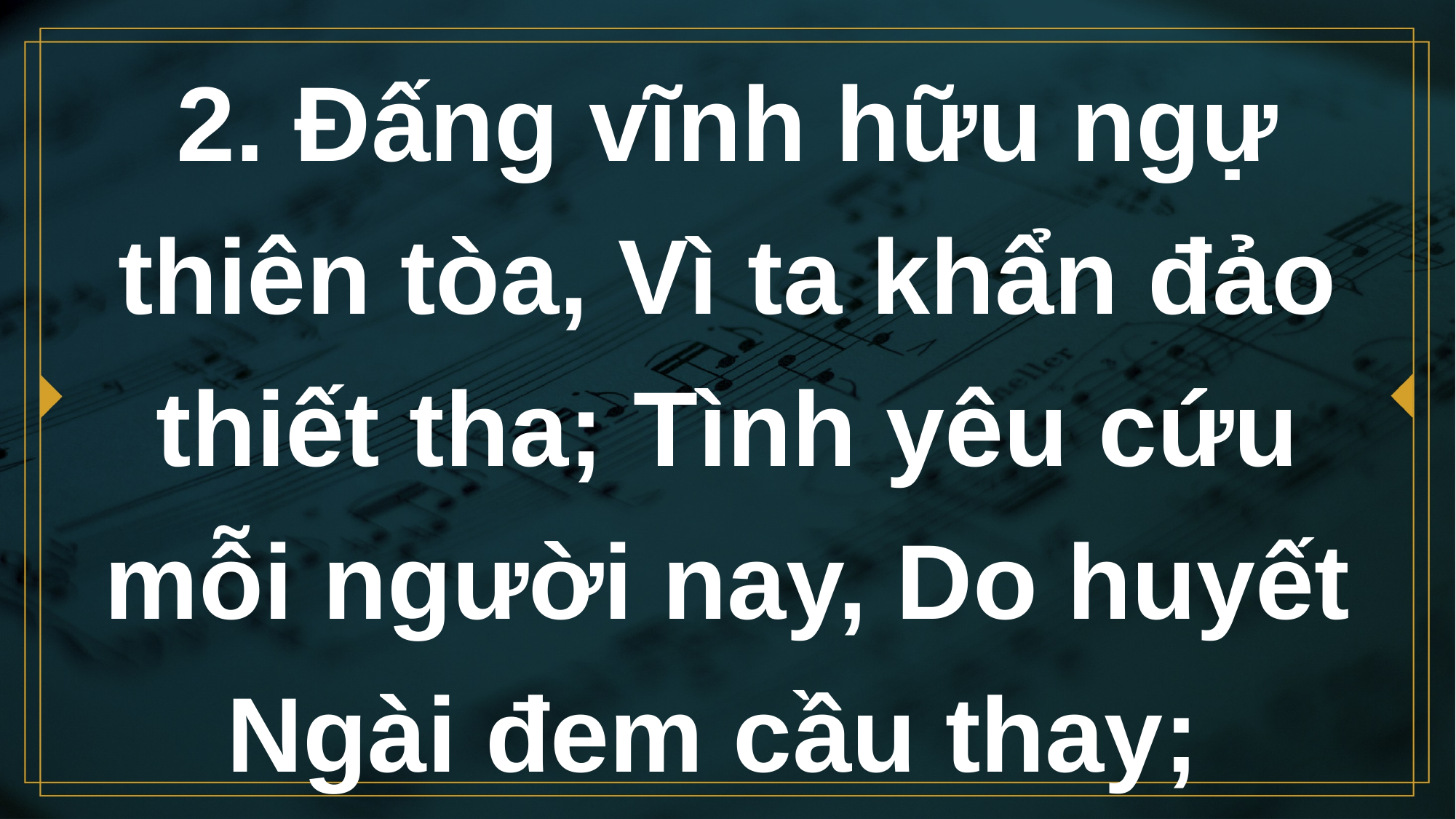

# 2. Đấng vĩnh hữu ngự thiên tòa, Vì ta khẩn đảo thiết tha; Tình yêu cứu mỗi người nay, Do huyết Ngài đem cầu thay;